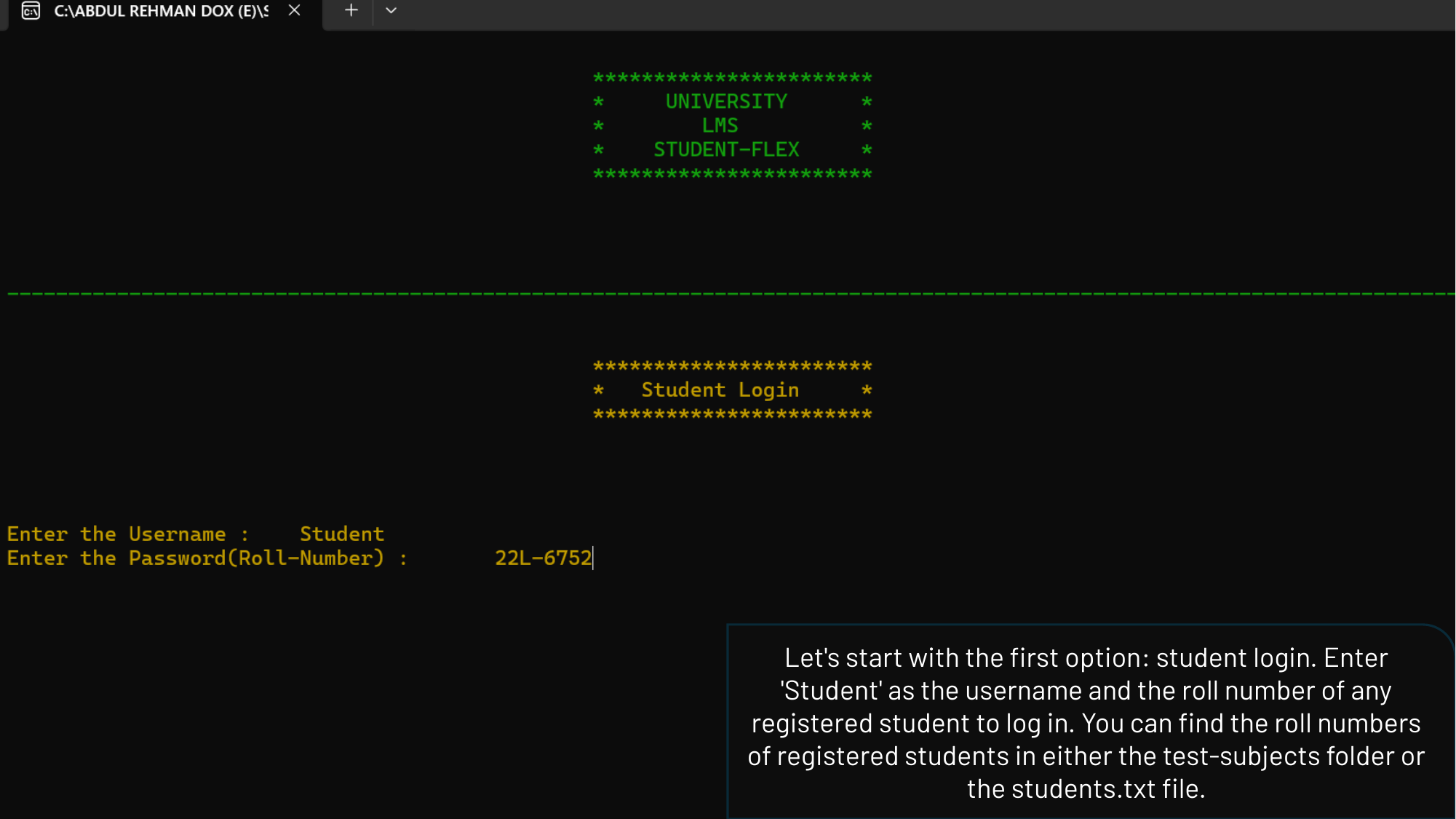

Let's start with the first option: student login. Enter 'Student' as the username and the roll number of any registered student to log in. You can find the roll numbers of registered students in either the test-subjects folder or the students.txt file.